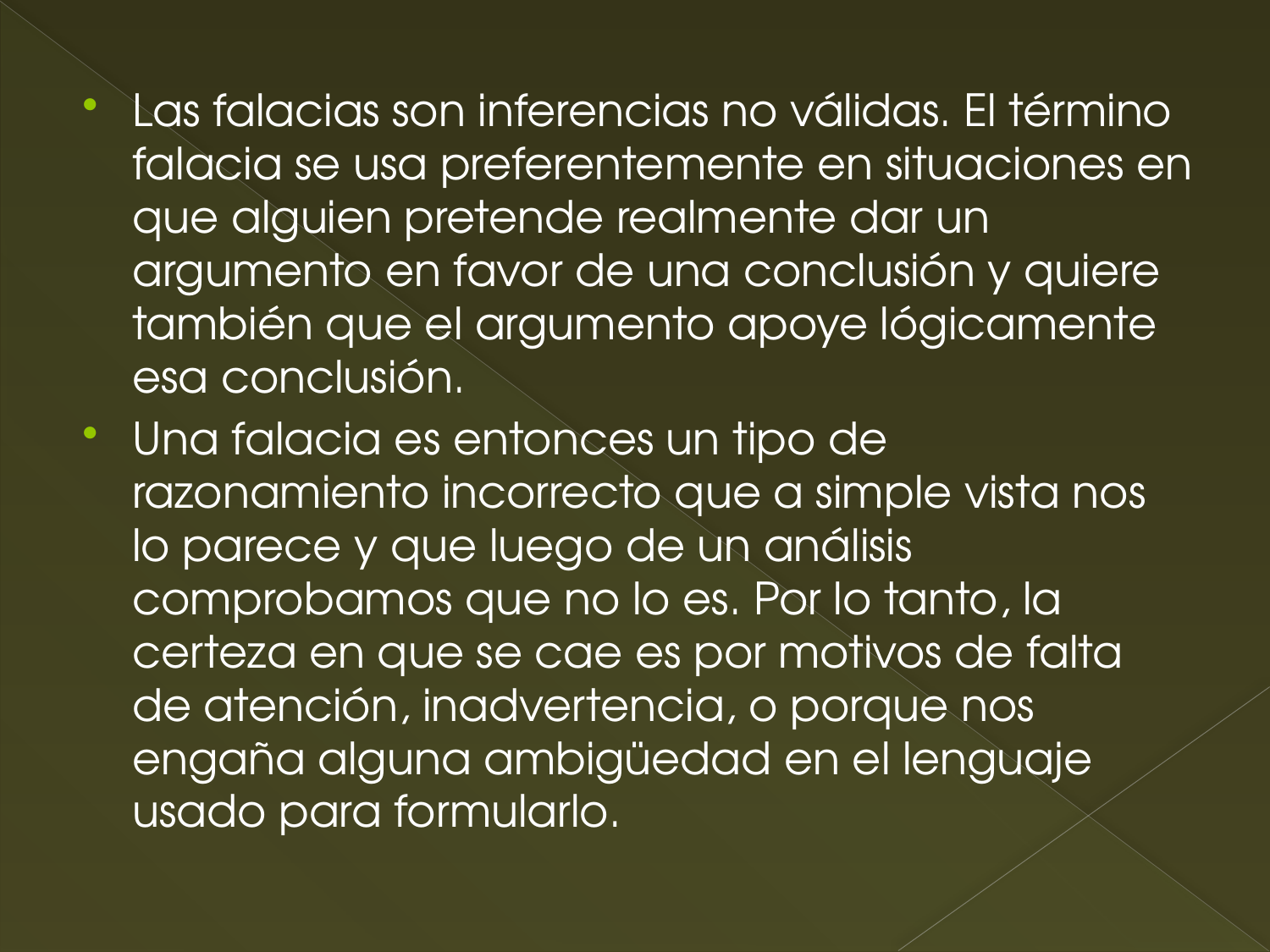

#
Las falacias son inferencias no válidas. El término falacia se usa preferentemente en situaciones en que alguien pretende realmente dar un argumento en favor de una conclusión y quiere también que el argumento apoye lógicamente esa conclusión.
Una falacia es entonces un tipo de razonamiento incorrecto que a simple vista nos lo parece y que luego de un análisis comprobamos que no lo es. Por lo tanto, la certeza en que se cae es por motivos de falta de atención, inadvertencia, o porque nos engaña alguna ambigüedad en el lenguaje usado para formularlo.